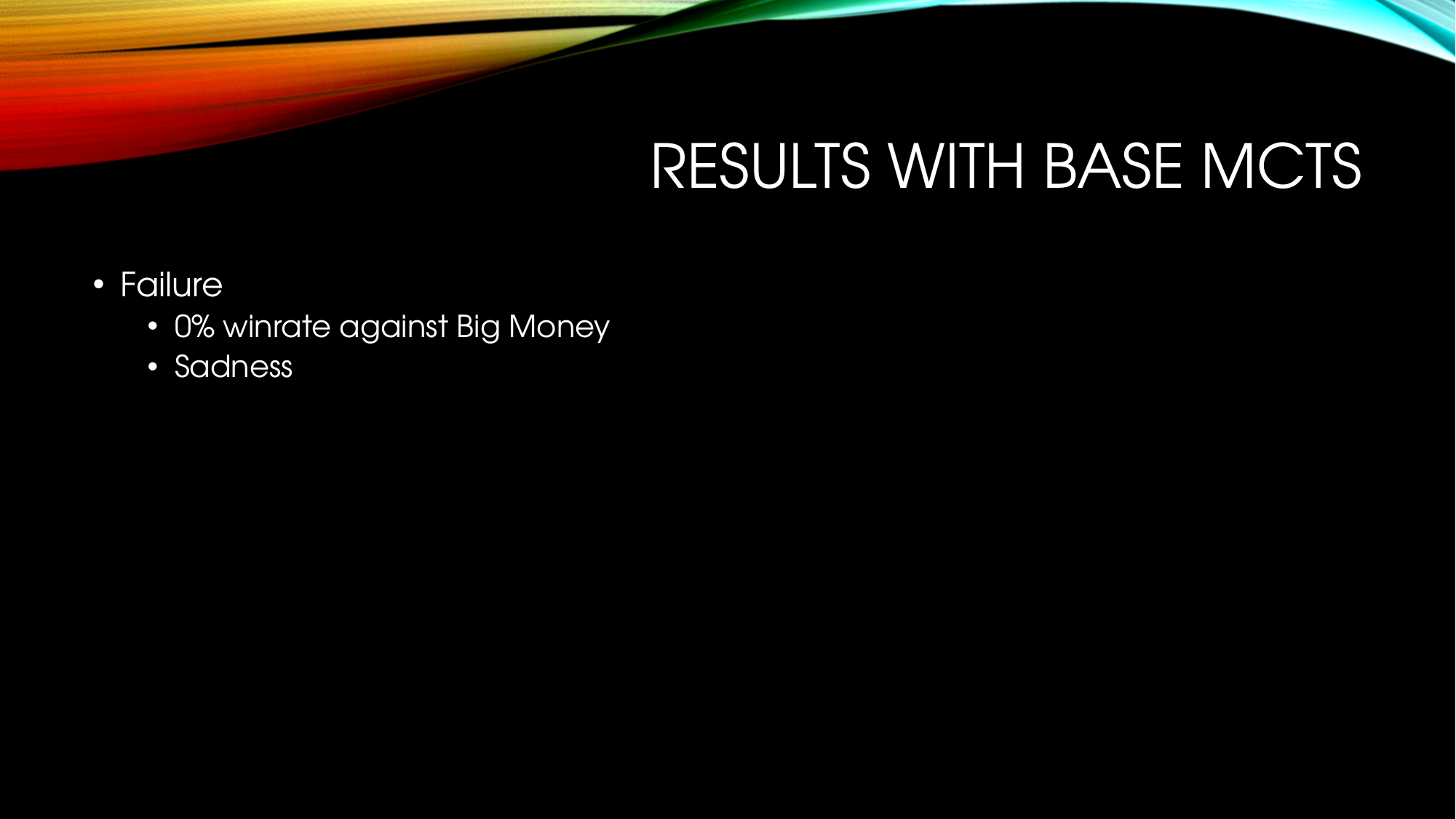

# Results with Base MCTS
Failure
0% winrate against Big Money
Sadness